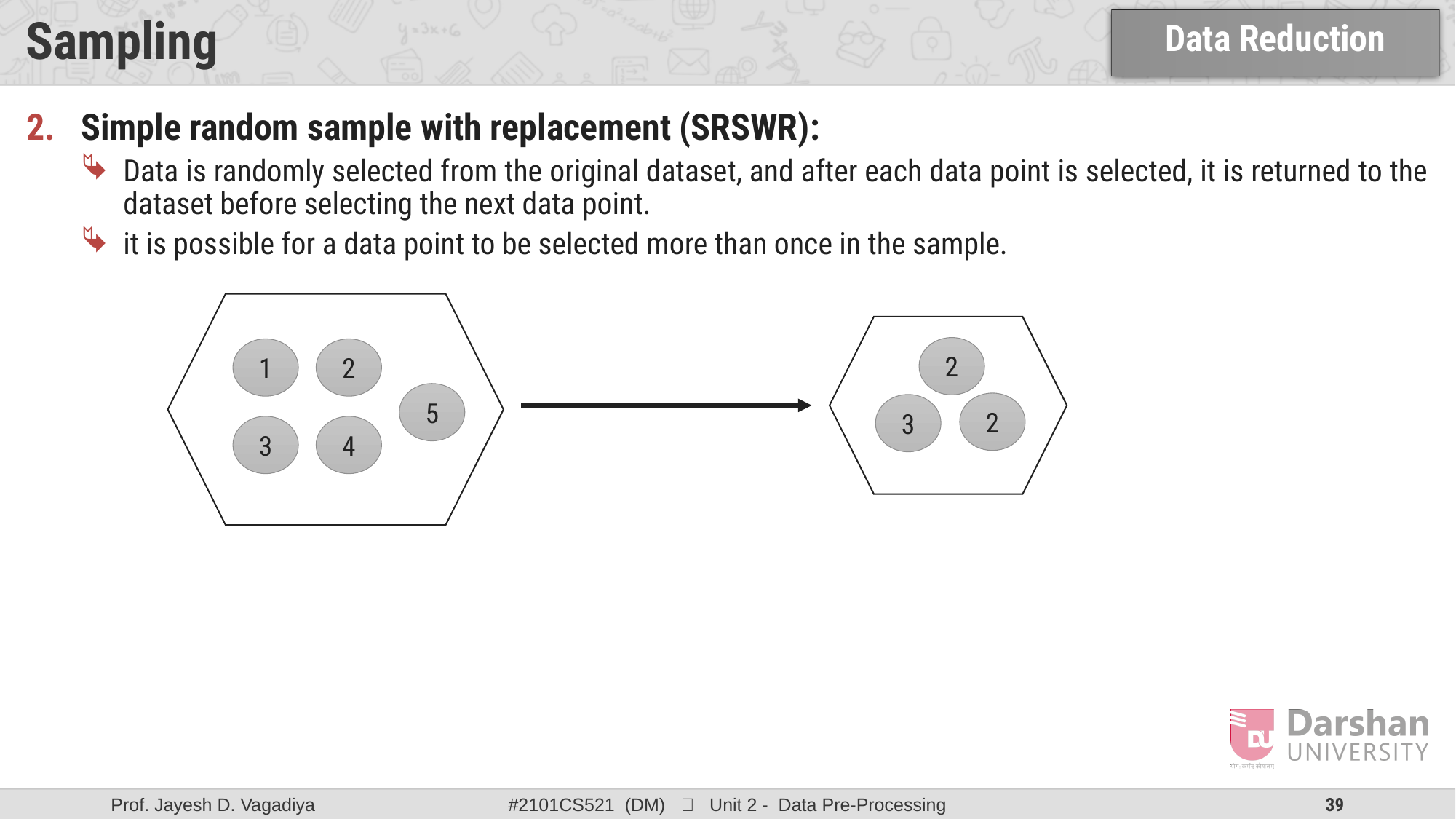

Data Reduction
# Sampling
Simple random sample with replacement (SRSWR):
Data is randomly selected from the original dataset, and after each data point is selected, it is returned to the dataset before selecting the next data point.
it is possible for a data point to be selected more than once in the sample.

2
1
2
5
2
3
3
4